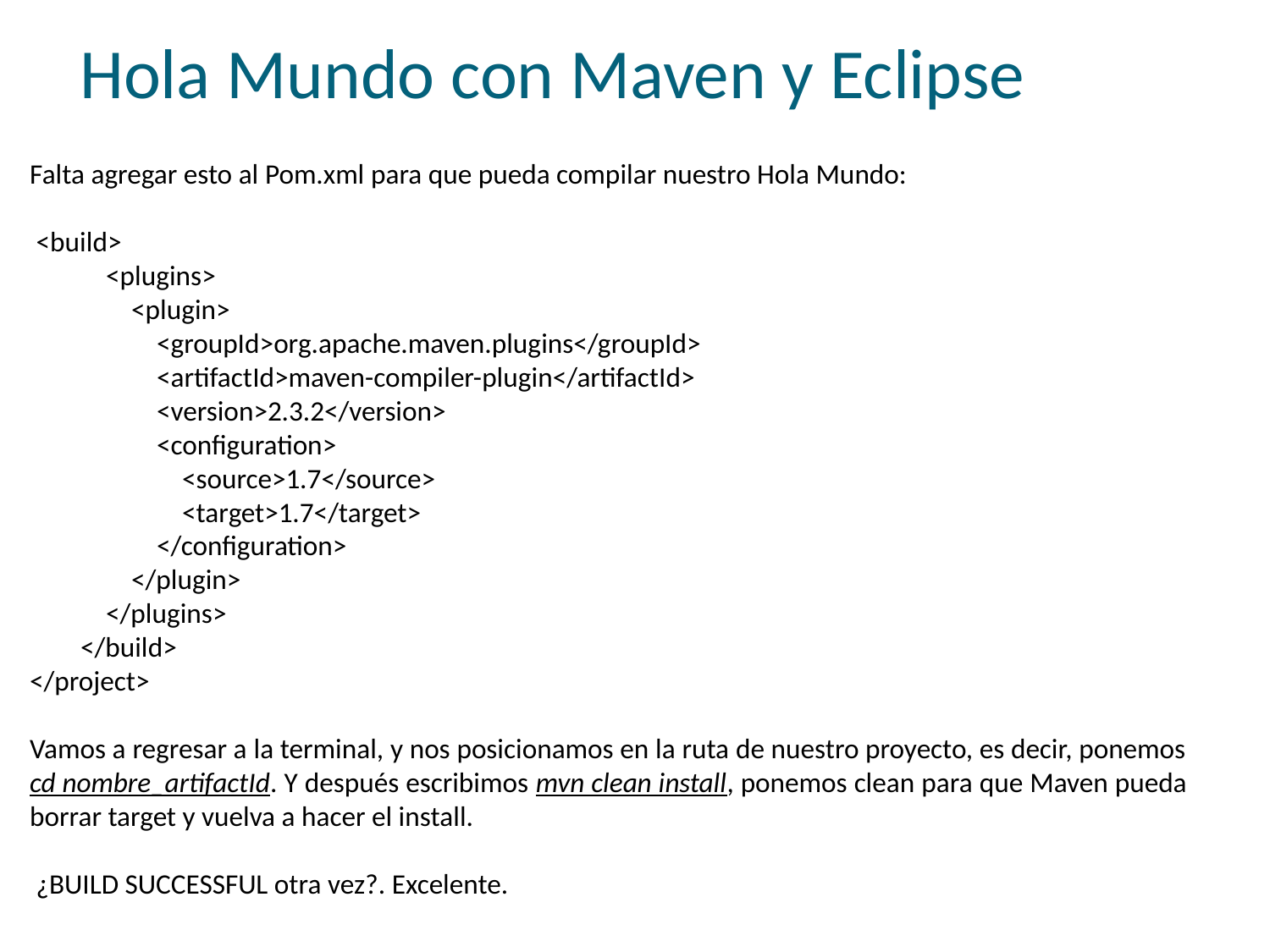

Hola Mundo con Maven y Eclipse

Falta agregar esto al Pom.xml para que pueda compilar nuestro Hola Mundo:

 <build>
            <plugins>
                <plugin>
                    <groupId>org.apache.maven.plugins</groupId>
                    <artifactId>maven-compiler-plugin</artifactId>
                    <version>2.3.2</version>
                    <configuration>
                        <source>1.7</source>
                        <target>1.7</target>
                    </configuration>
                </plugin>
            </plugins>
        </build>
</project>

Vamos a regresar a la terminal, y nos posicionamos en la ruta de nuestro proyecto, es decir, ponemos cd nombre_artifactId. Y después escribimos mvn clean install, ponemos clean para que Maven pueda borrar target y vuelva a hacer el install.

 ¿BUILD SUCCESSFUL otra vez?. Excelente.